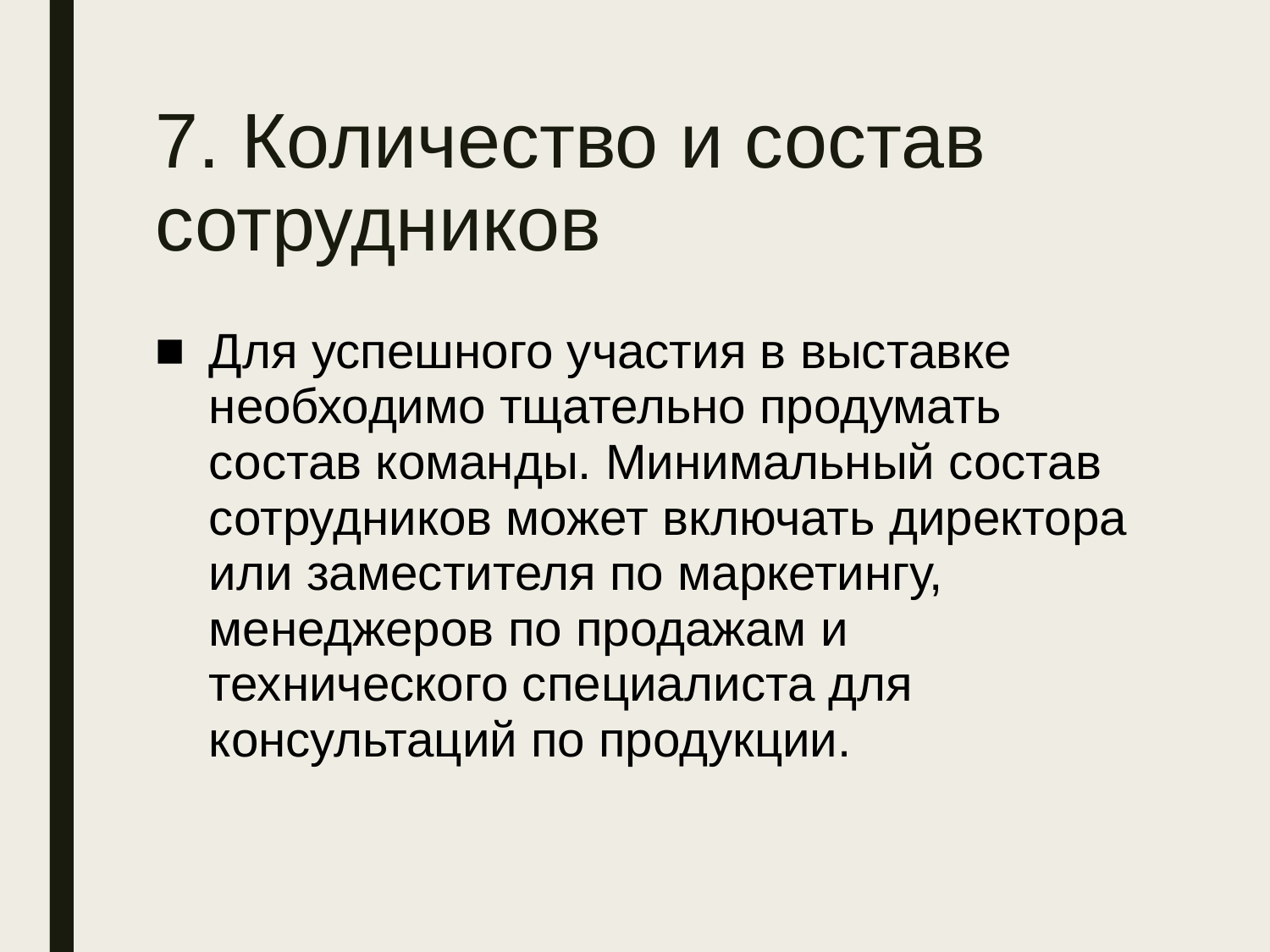

# 7. Количество и состав сотрудников
Для успешного участия в выставке необходимо тщательно продумать состав команды. Минимальный состав сотрудников может включать директора или заместителя по маркетингу, менеджеров по продажам и технического специалиста для консультаций по продукции.